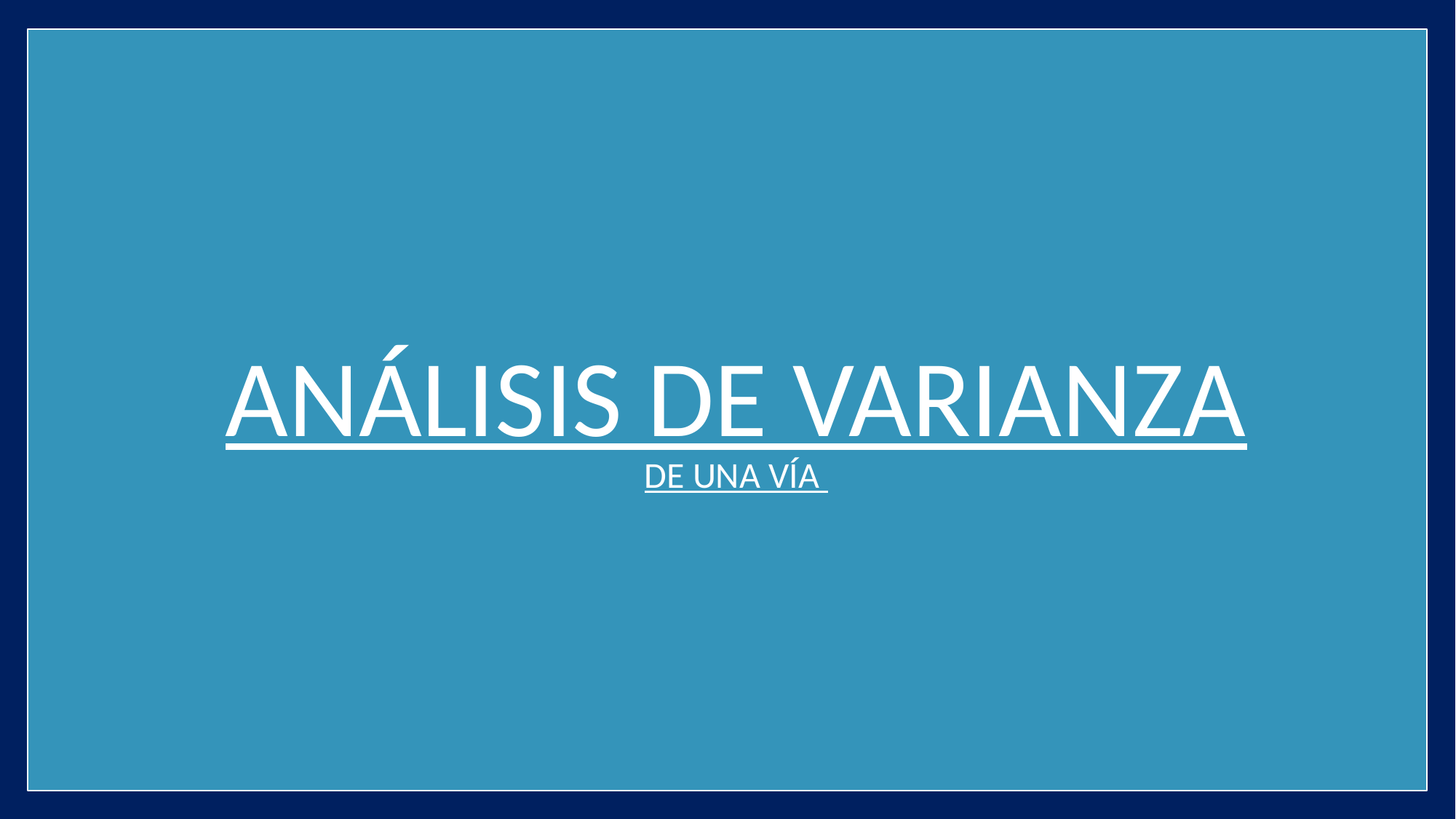

# ANÁLISIS DE VARIANZA de una Vía